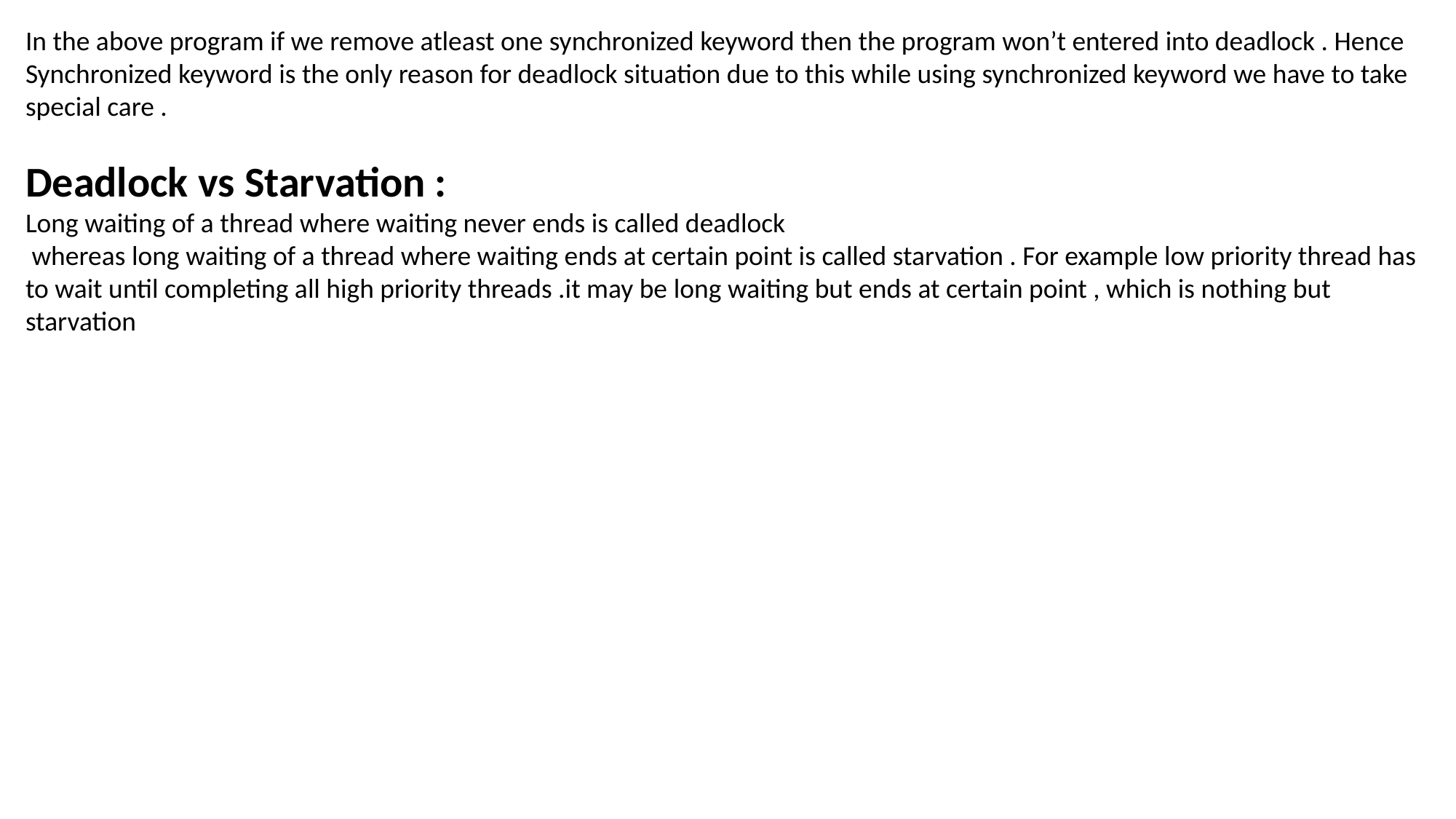

In the above program if we remove atleast one synchronized keyword then the program won’t entered into deadlock . Hence Synchronized keyword is the only reason for deadlock situation due to this while using synchronized keyword we have to take special care .

Deadlock vs Starvation :
Long waiting of a thread where waiting never ends is called deadlock
 whereas long waiting of a thread where waiting ends at certain point is called starvation . For example low priority thread has to wait until completing all high priority threads .it may be long waiting but ends at certain point , which is nothing but starvation